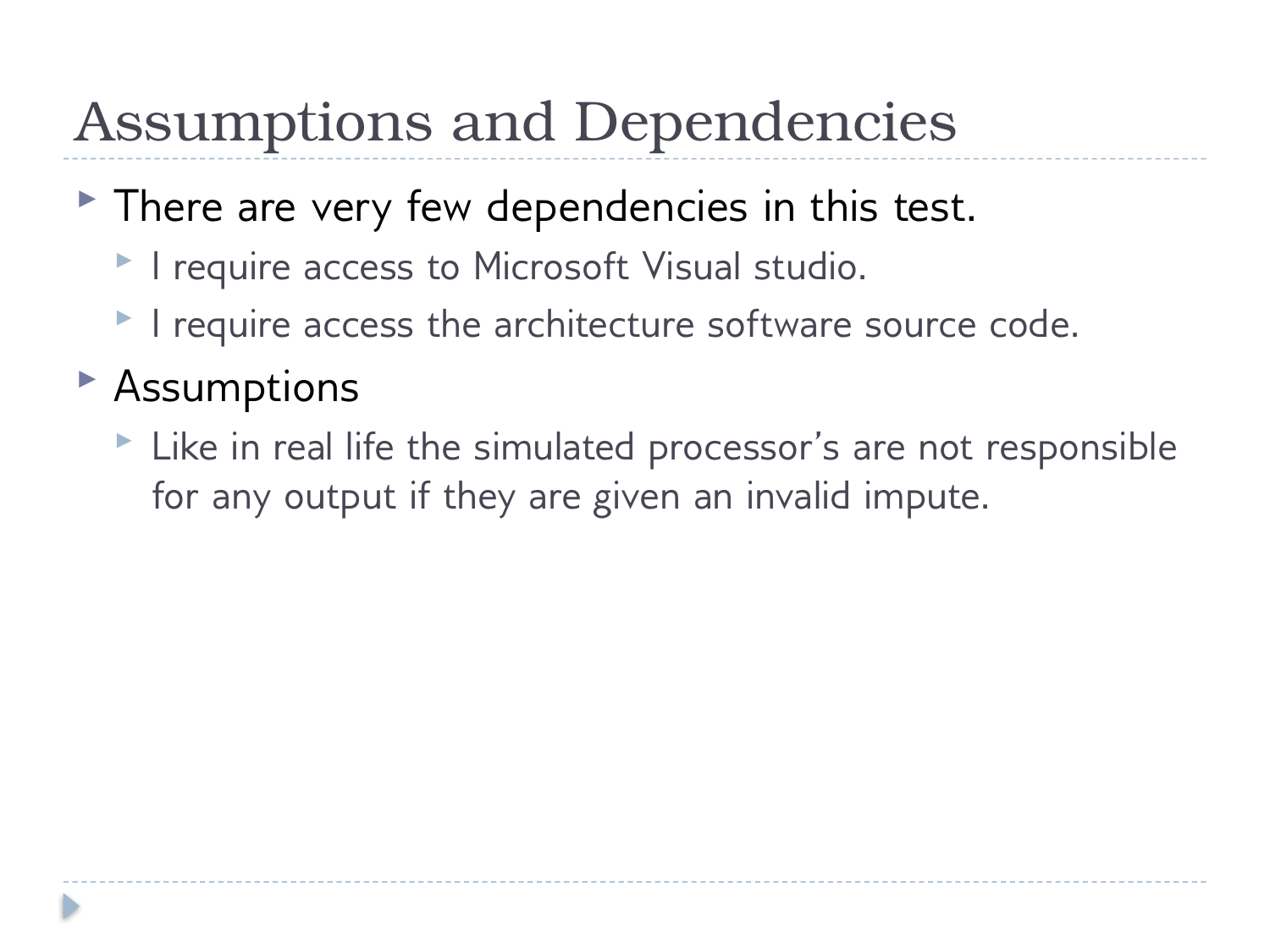

# Assumptions and Dependencies
There are very few dependencies in this test.
I require access to Microsoft Visual studio.
I require access the architecture software source code.
Assumptions
Like in real life the simulated processor’s are not responsible for any output if they are given an invalid impute.